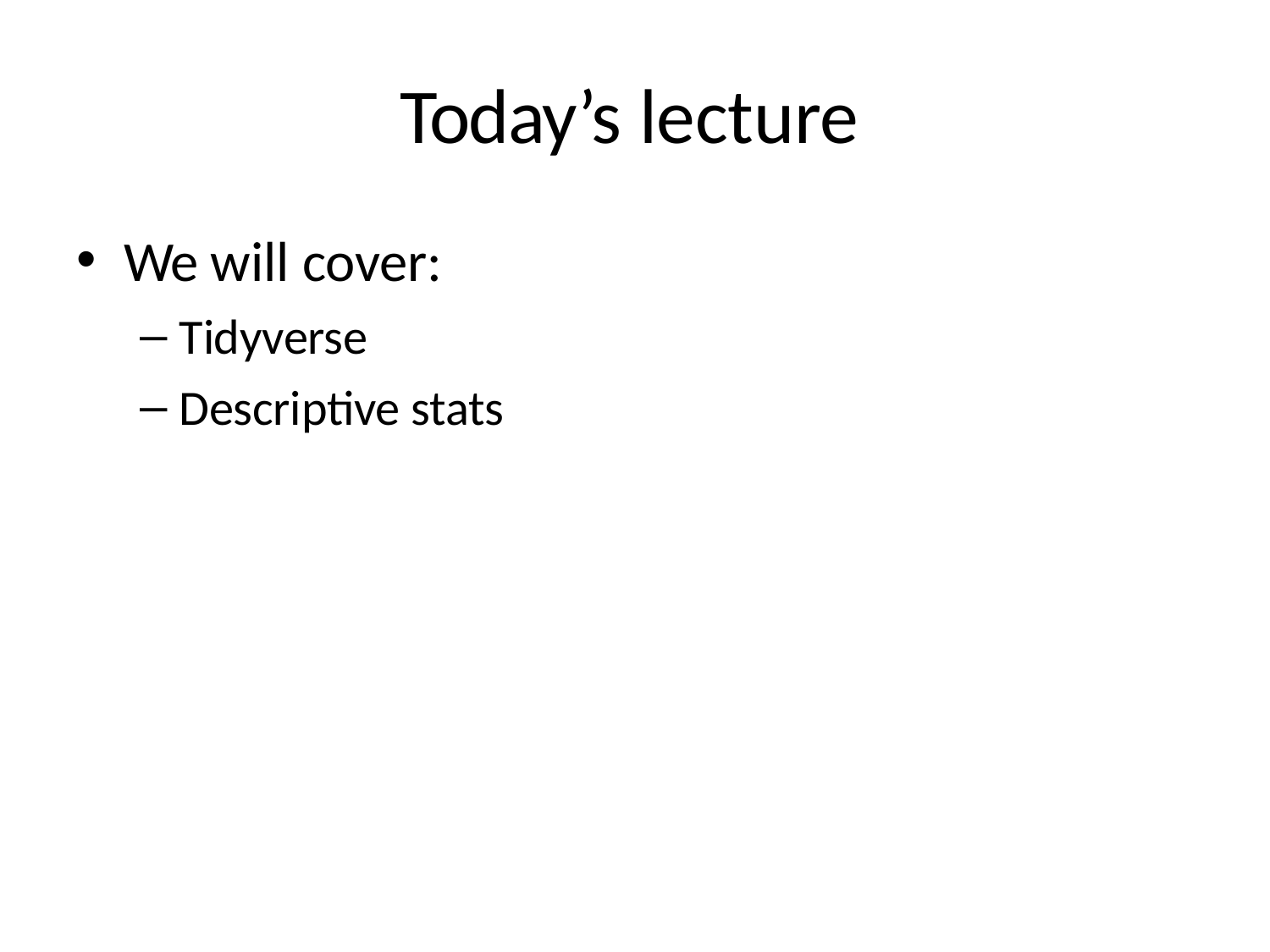

# Today’s lecture
We will cover:
Tidyverse
Descriptive stats